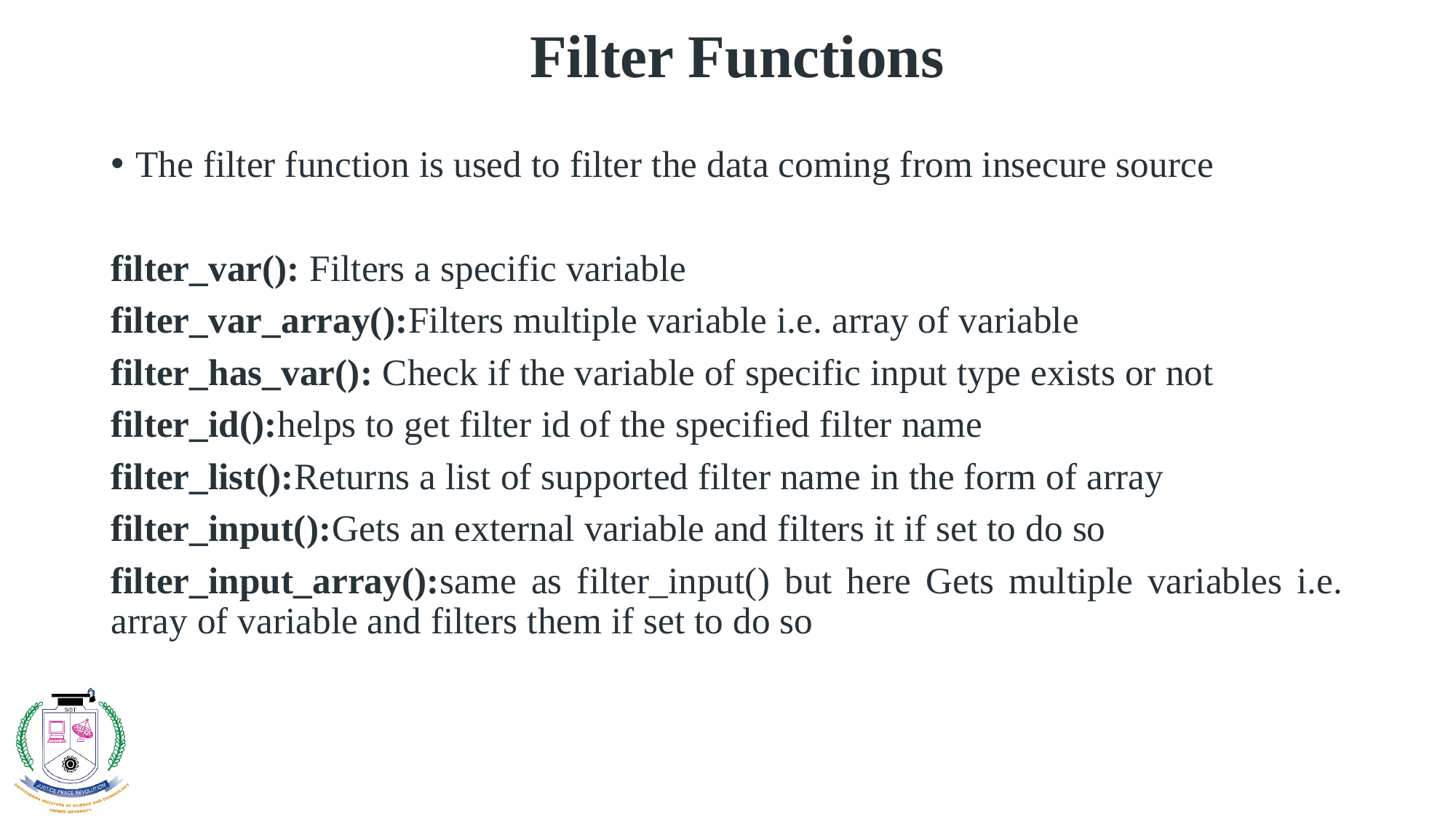

# Filter Functions
The filter function is used to filter the data coming from insecure source

filter_var(): Filters a specific variable
filter_var_array():Filters multiple variable i.e. array of variable
filter_has_var(): Check if the variable of specific input type exists or not
filter_id():helps to get filter id of the specified filter name
filter_list():Returns a list of supported filter name in the form of array
filter_input():Gets an external variable and filters it if set to do so
filter_input_array():same as filter_input() but here Gets multiple variables i.e. array of variable and filters them if set to do so